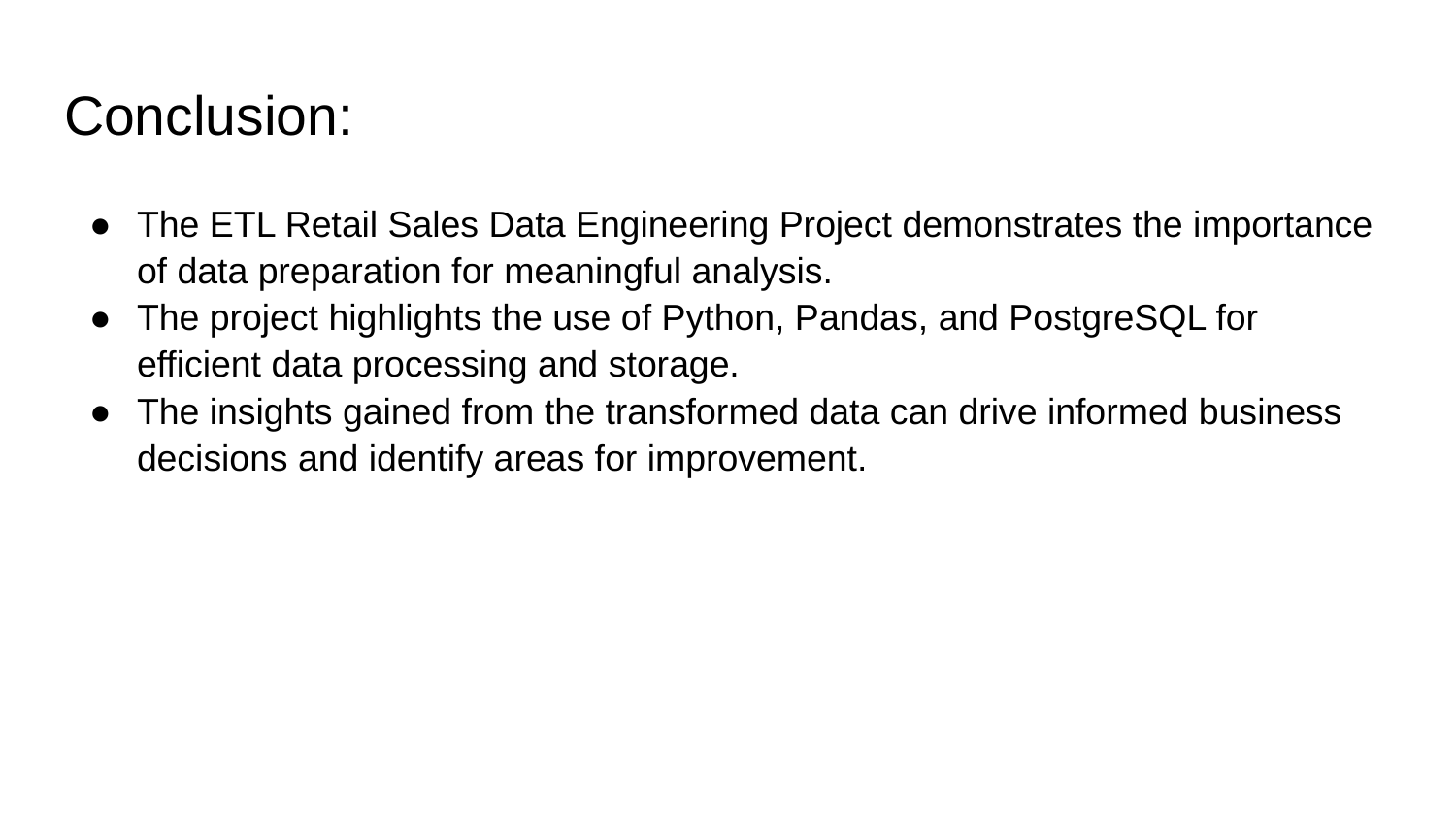

# Conclusion:
The ETL Retail Sales Data Engineering Project demonstrates the importance of data preparation for meaningful analysis.
The project highlights the use of Python, Pandas, and PostgreSQL for efficient data processing and storage.
The insights gained from the transformed data can drive informed business decisions and identify areas for improvement.